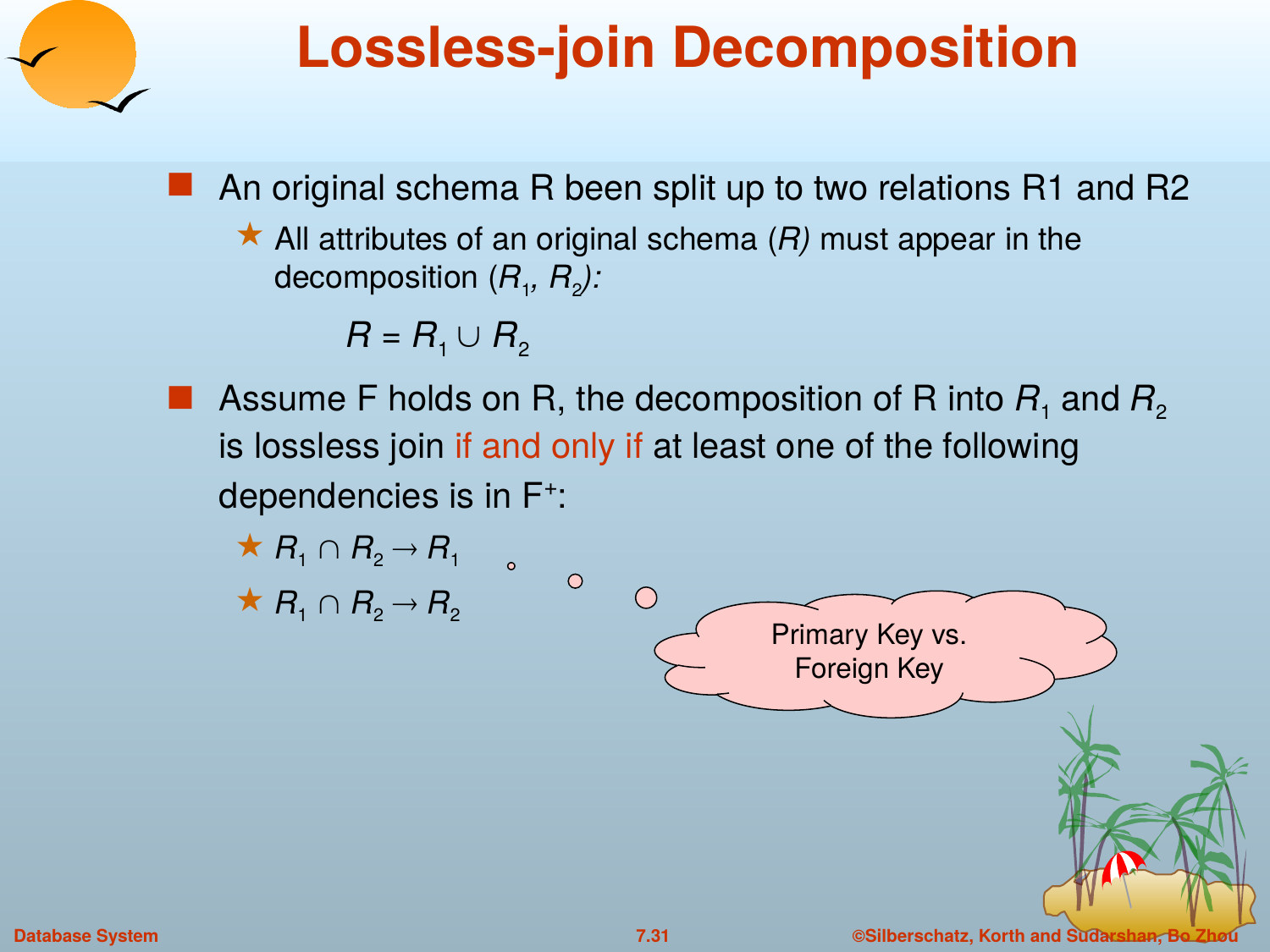

# Lossless-join Decomposition
An original schema R been split up to two relations R1 and R2
All attributes of an original schema (R) must appear in the decomposition (R1, R2):
		R = R1 ∪ R2
Assume F holds on R, the decomposition of R into R1 and R2 is lossless join if and only if at least one of the following dependencies is in F+:
R1 ∩ R2 → R1
R1 ∩ R2 → R2

Primary Key vs. Foreign Key